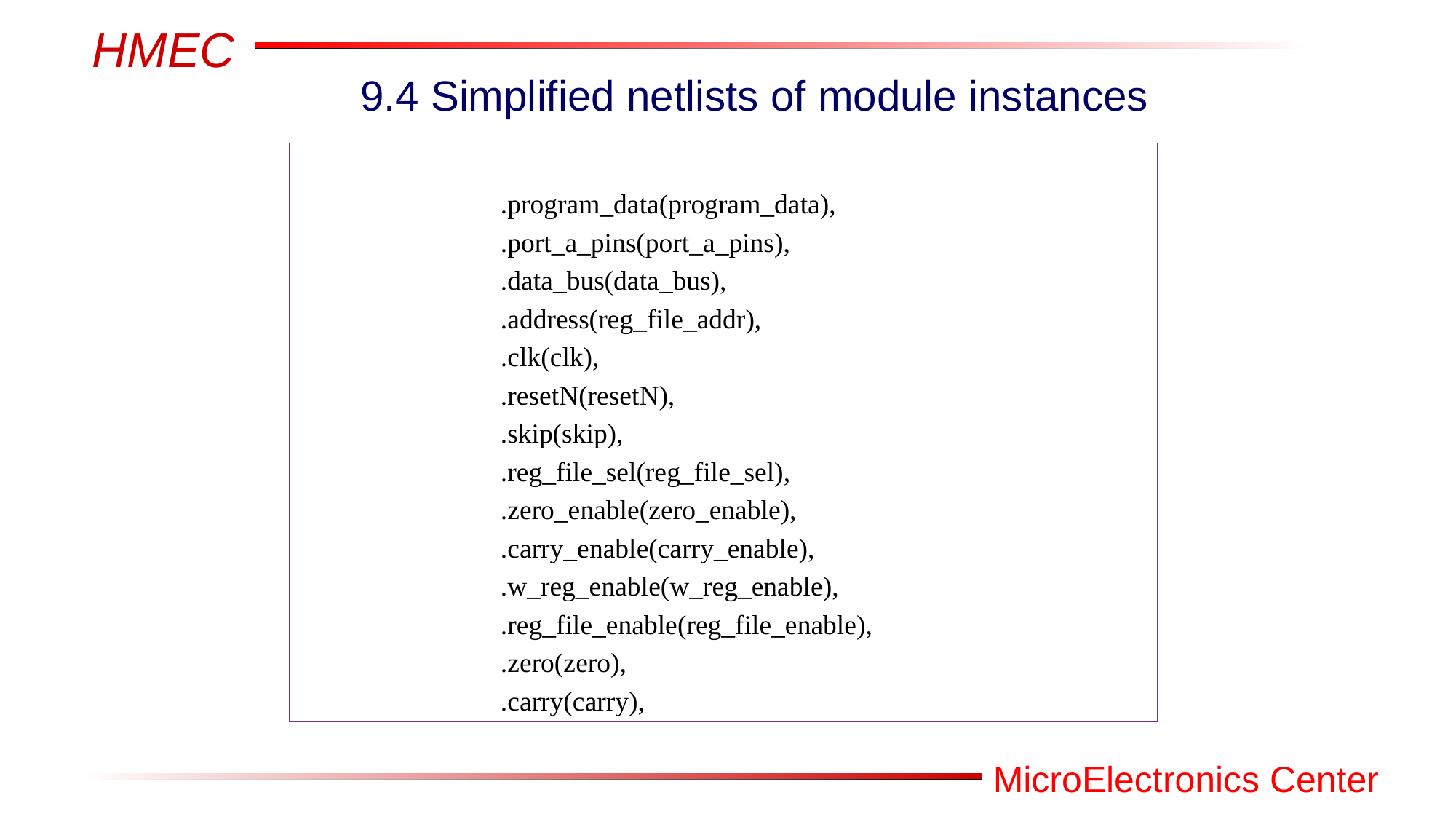

9.4 Simplified netlists of module instances

                             .program_data(program_data),
                             .port_a_pins(port_a_pins),
                             .data_bus(data_bus),
                             .address(reg_file_addr),
                             .clk(clk),
                             .resetN(resetN),
                             .skip(skip),
                             .reg_file_sel(reg_file_sel),
                             .zero_enable(zero_enable),
                             .carry_enable(carry_enable),
                             .w_reg_enable(w_reg_enable),
                             .reg_file_enable(reg_file_enable),
                             .zero(zero),
                             .carry(carry),